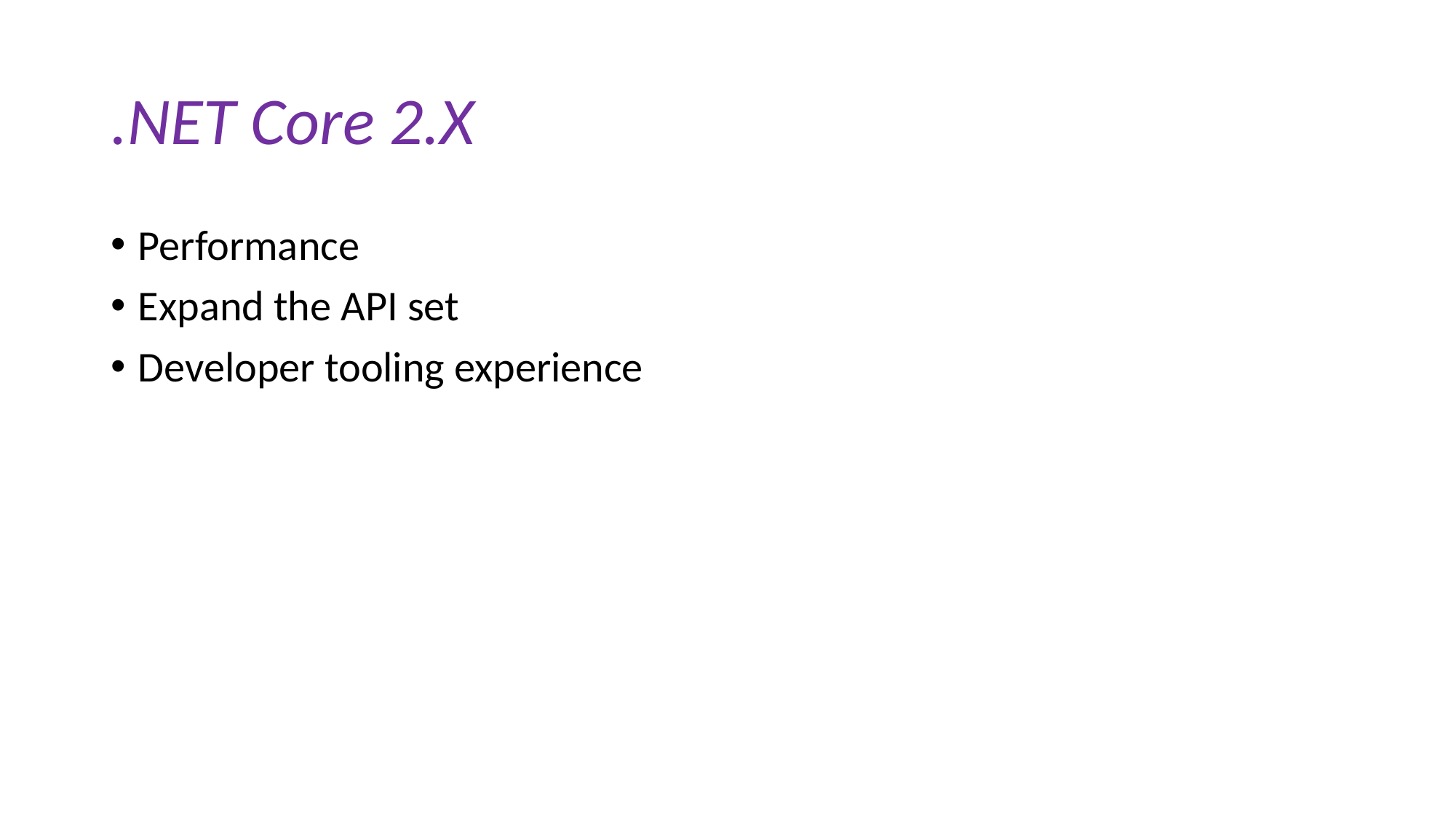

# .NET Core 2.X
Performance
Expand the API set
Developer tooling experience